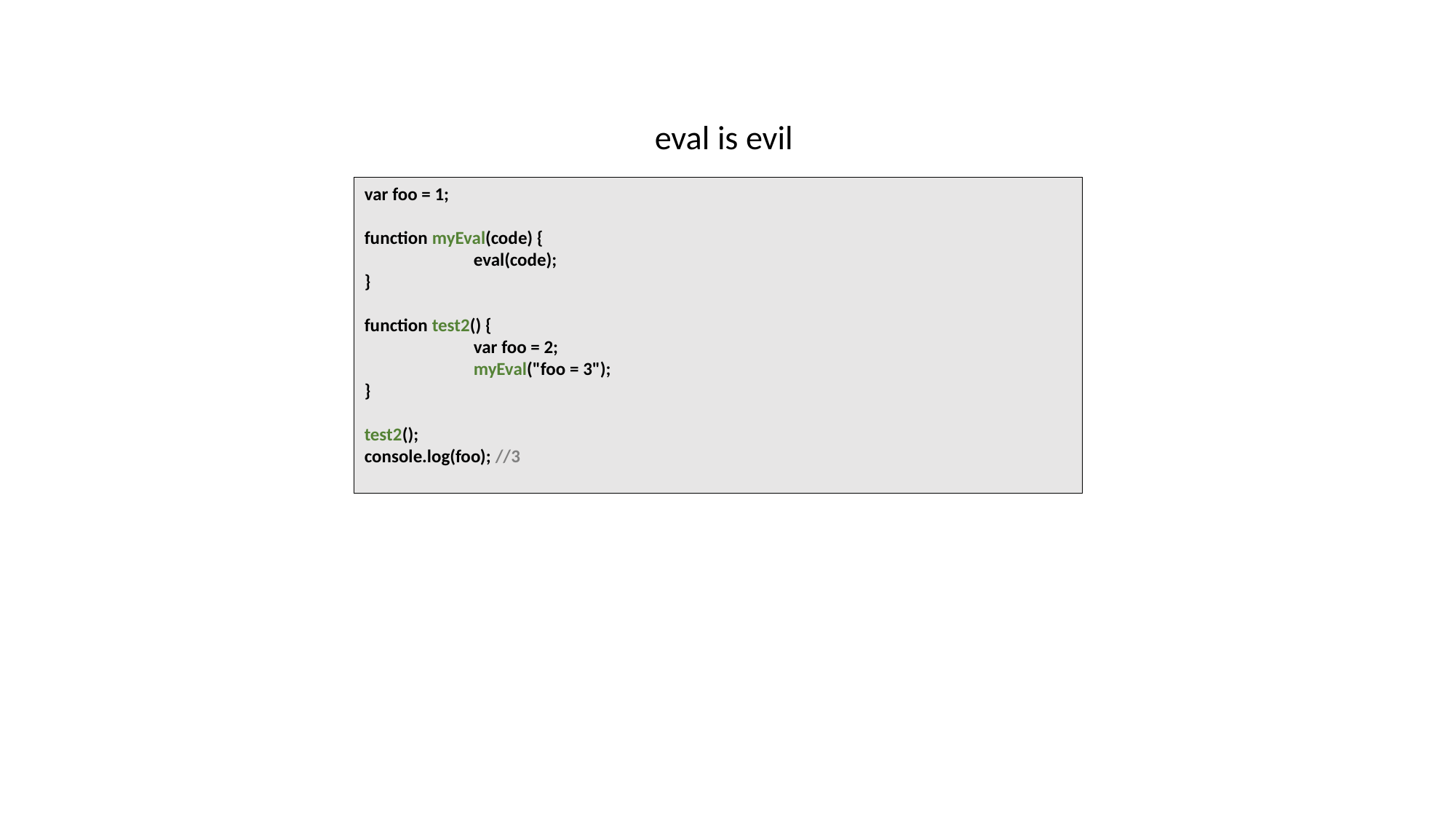

# eval is evil
var foo = 1;

function myEval(code) {
	eval(code);
}

function test2() {
	var foo = 2;
	myEval("foo = 3");
}

test2();
console.log(foo); //3